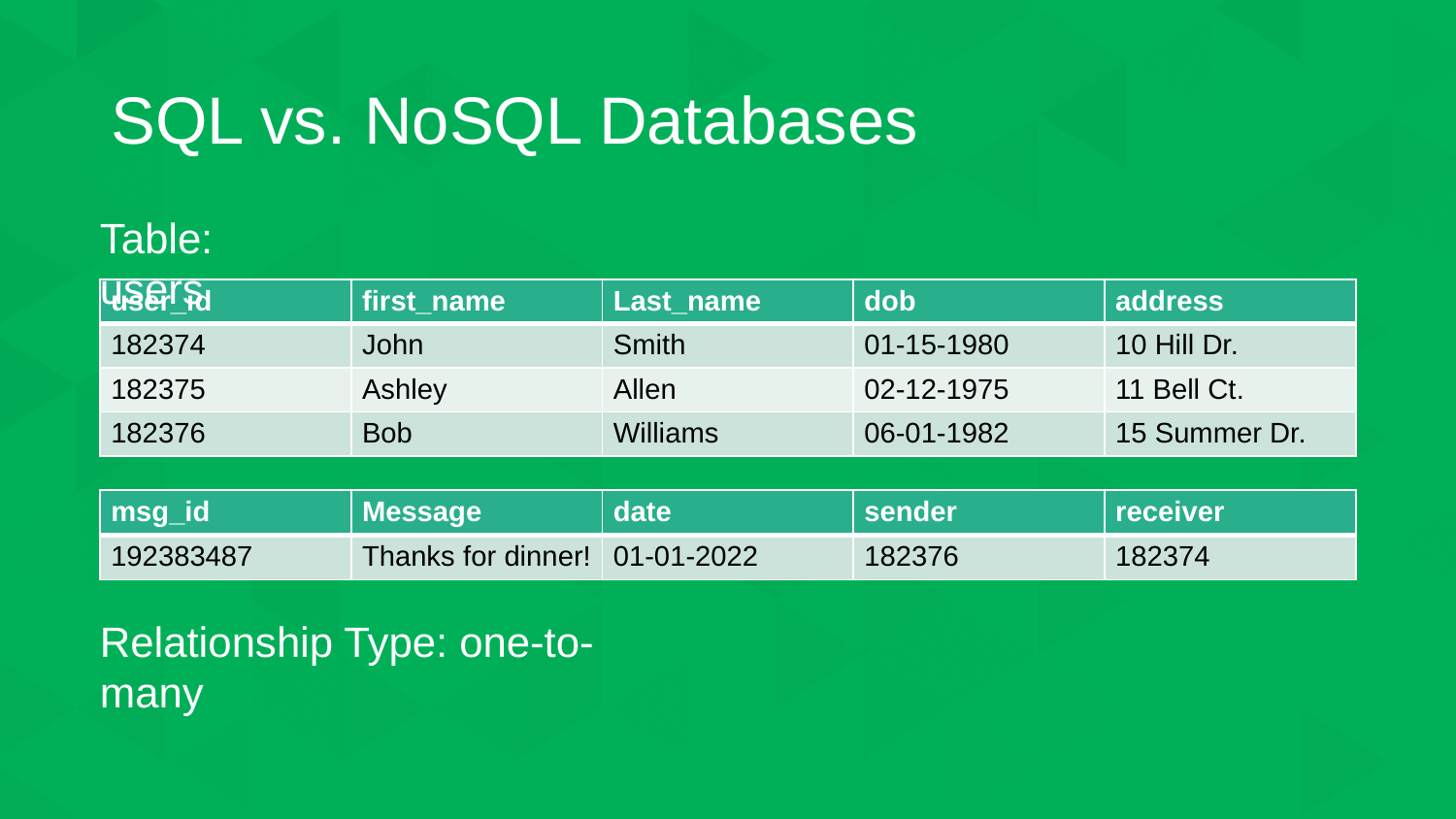

# SQL vs. NoSQL Databases
Table: users
| user\_id | first\_name | Last\_name | dob | address |
| --- | --- | --- | --- | --- |
| 182374 | John | Smith | 01-15-1980 | 10 Hill Dr. |
| 182375 | Ashley | Allen | 02-12-1975 | 11 Bell Ct. |
| 182376 | Bob | Williams | 06-01-1982 | 15 Summer Dr. |
| msg\_id | Message | date | sender | receiver |
| --- | --- | --- | --- | --- |
| 192383487 | Thanks for dinner! | 01-01-2022 | 182376 | 182374 |
Relationship Type: one-to-many